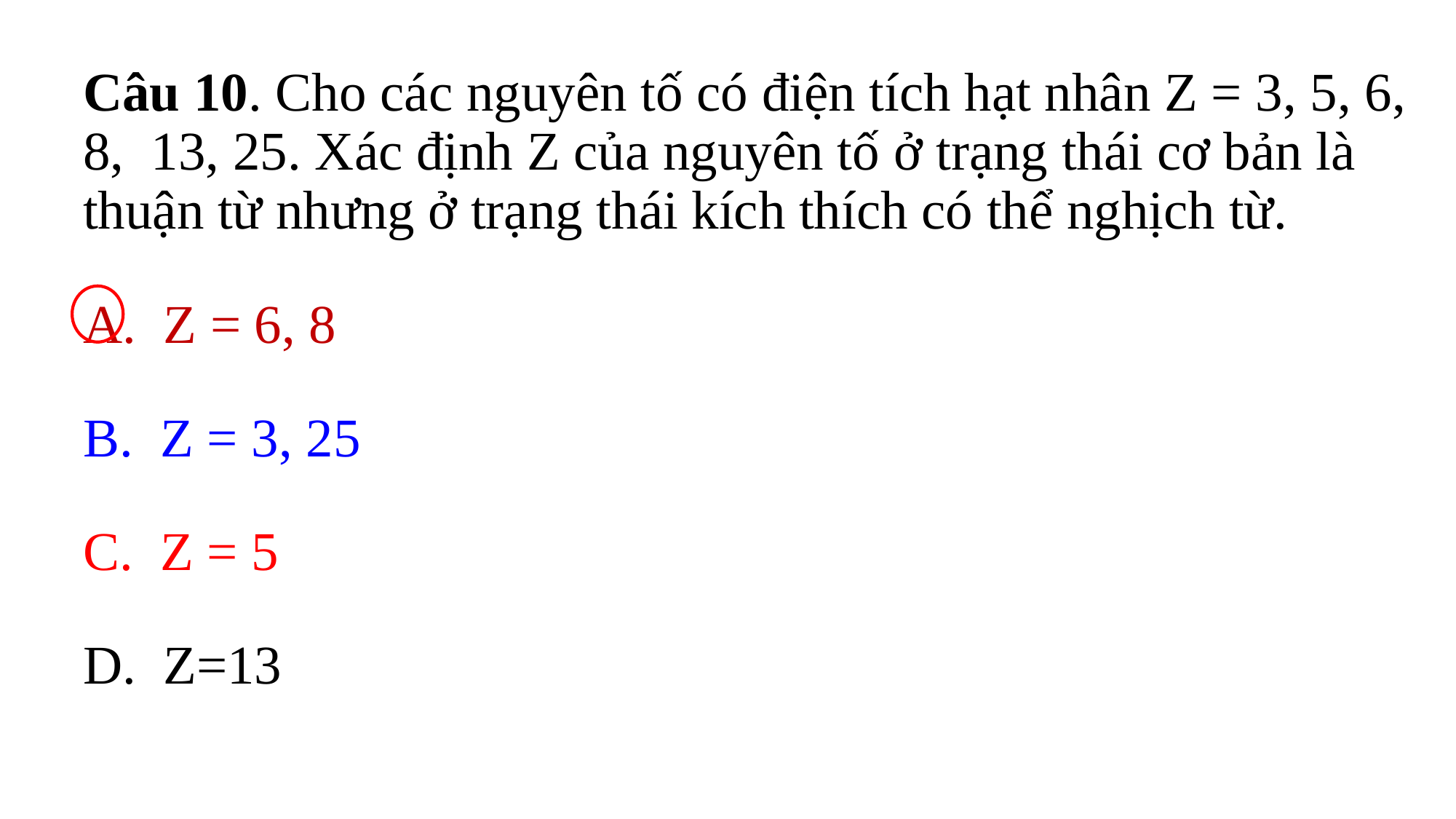

Câu 10. Cho các nguyên tố có điện tích hạt nhân Z = 3, 5, 6, 8,  13, 25. Xác định Z của nguyên tố ở trạng thái cơ bản là thuận từ nhưng ở trạng thái kích thích có thể nghịch từ.
A.  Z = 6, 8
B.  Z = 3, 25
C.  Z = 5
D.  Z=13